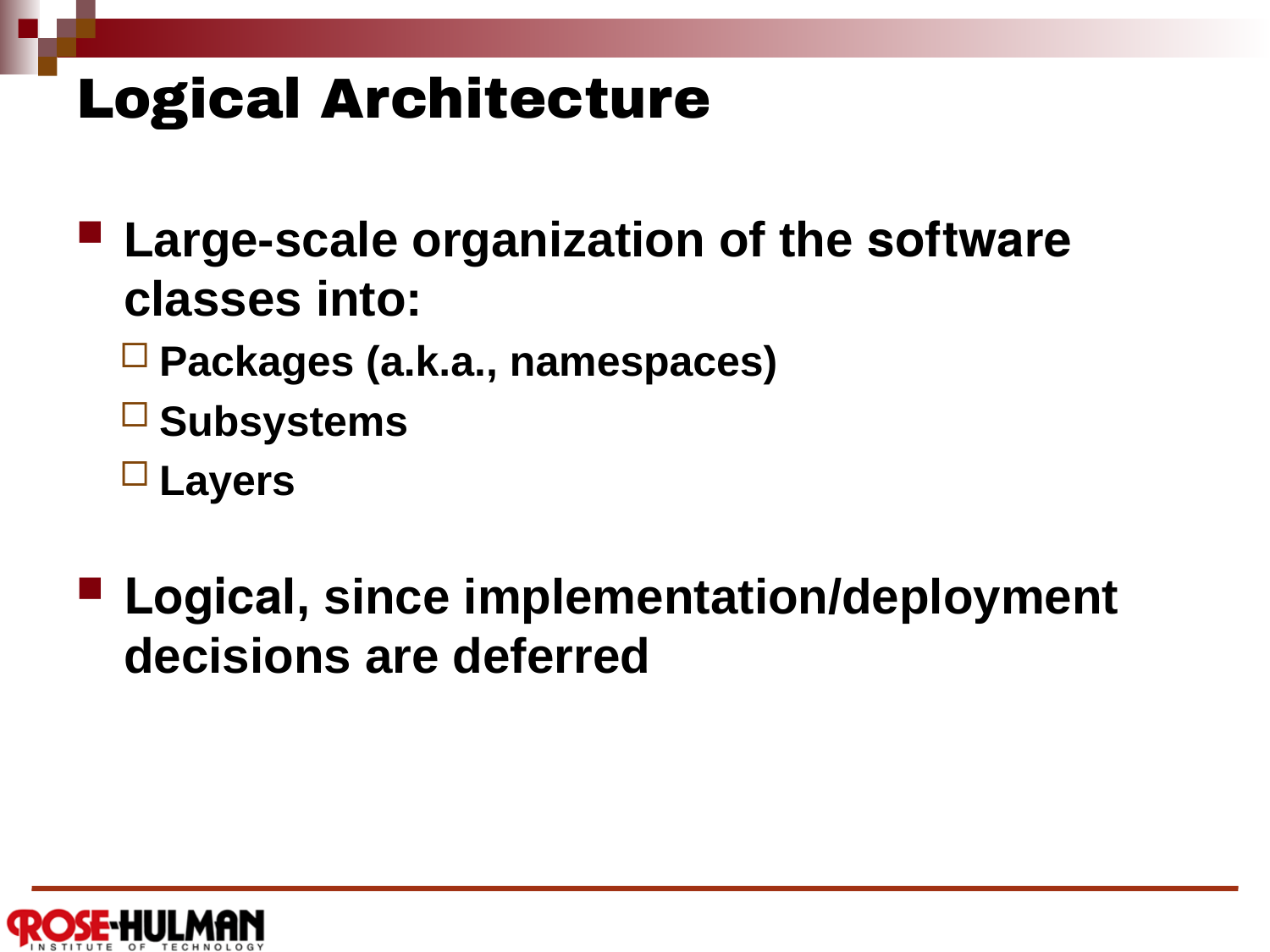

# Logical Architecture
Large-scale organization of the software classes into:
Packages (a.k.a., namespaces)
Subsystems
Layers
Logical, since implementation/deployment decisions are deferred